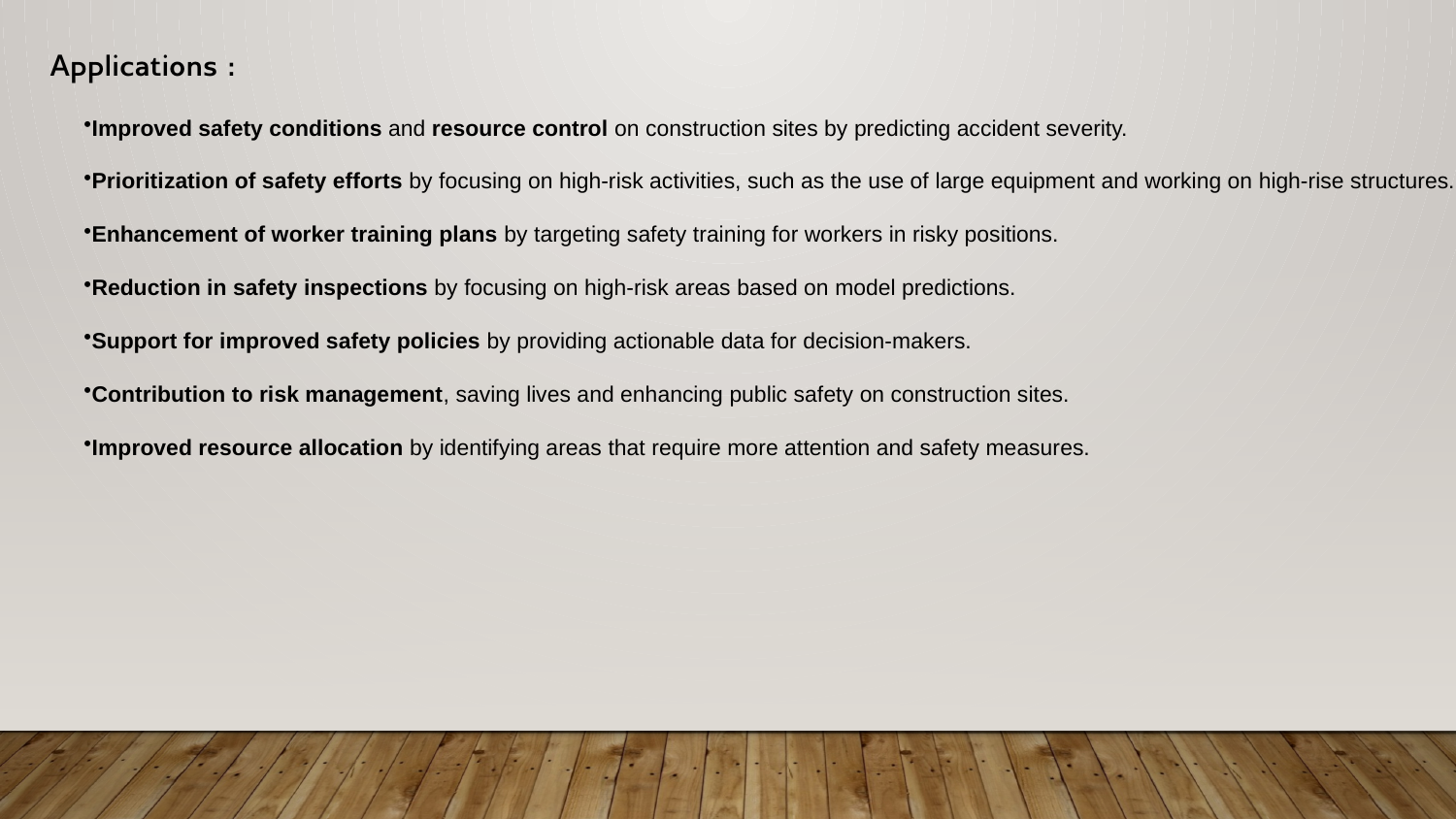

Applications :

Improved safety conditions and resource control on construction sites by predicting accident severity.
Prioritization of safety efforts by focusing on high-risk activities, such as the use of large equipment and working on high-rise structures.
Enhancement of worker training plans by targeting safety training for workers in risky positions.
Reduction in safety inspections by focusing on high-risk areas based on model predictions.
Support for improved safety policies by providing actionable data for decision-makers.
Contribution to risk management, saving lives and enhancing public safety on construction sites.
Improved resource allocation by identifying areas that require more attention and safety measures.